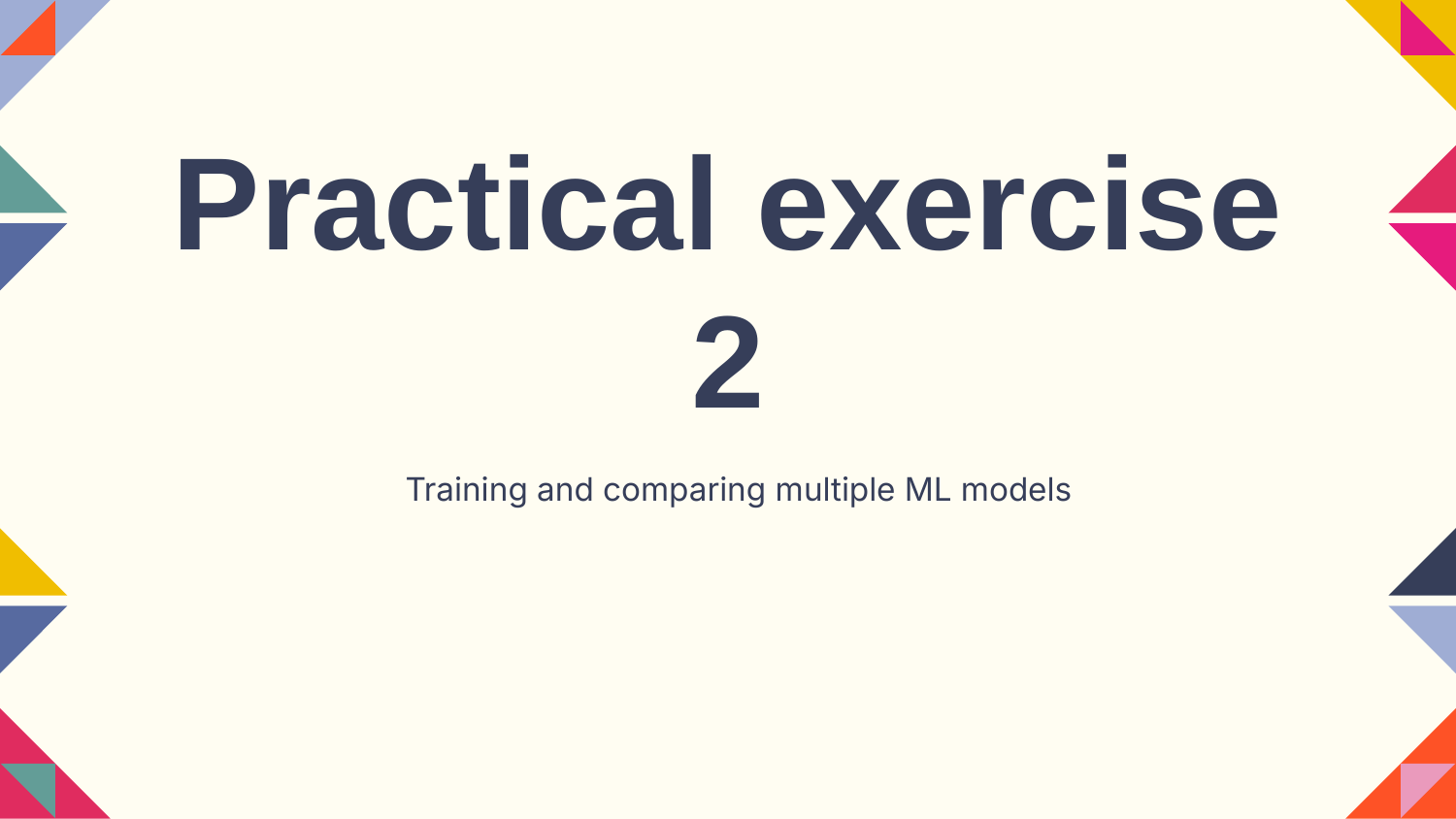

# Practical exercise 2
Training and comparing multiple ML models